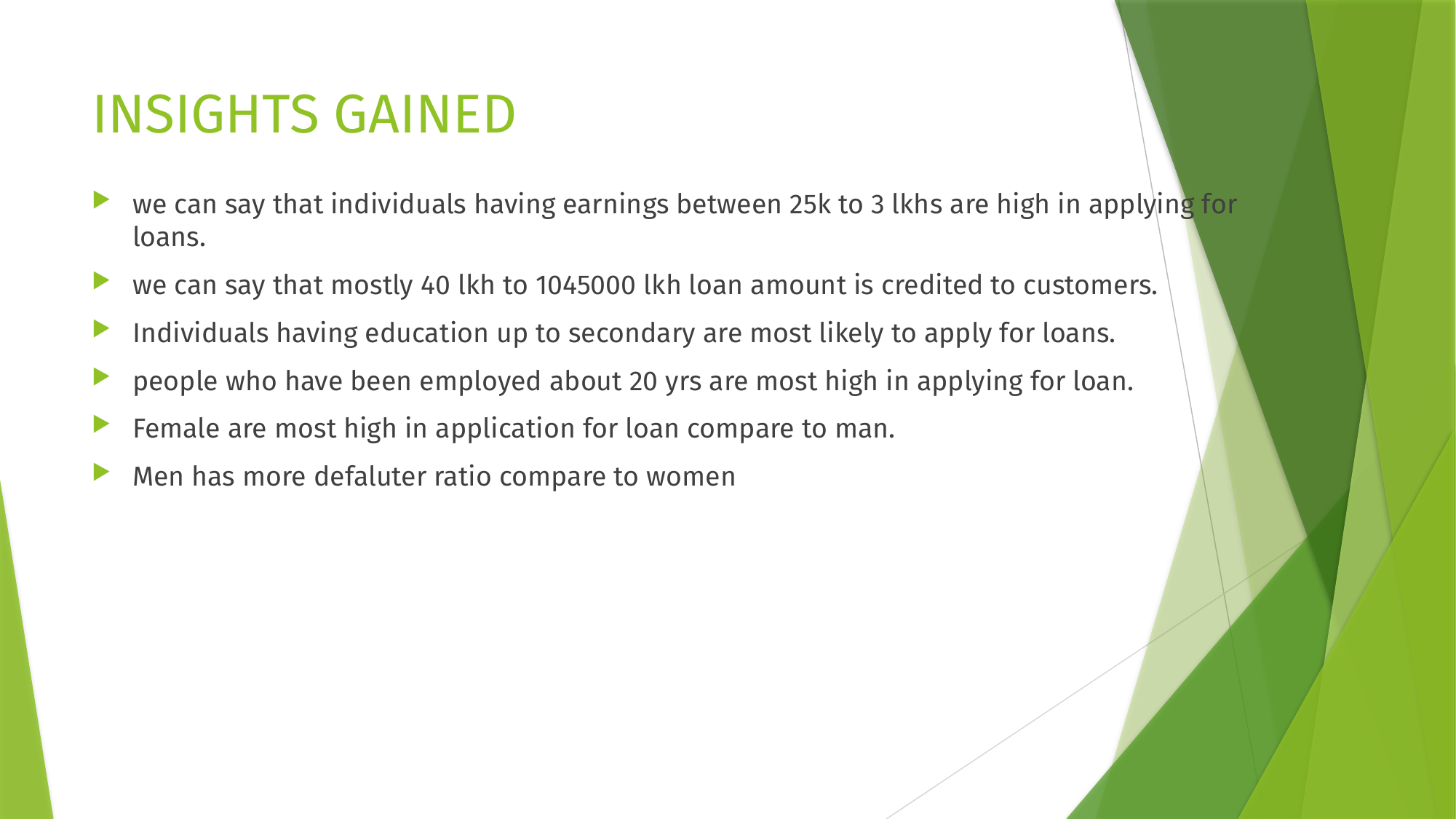

# INSIGHTS GAINED
we can say that individuals having earnings between 25k to 3 lkhs are high in applying for loans.
we can say that mostly 40 lkh to 1045000 lkh loan amount is credited to customers.
Individuals having education up to secondary are most likely to apply for loans.
people who have been employed about 20 yrs are most high in applying for loan.
Female are most high in application for loan compare to man.
Men has more defaluter ratio compare to women